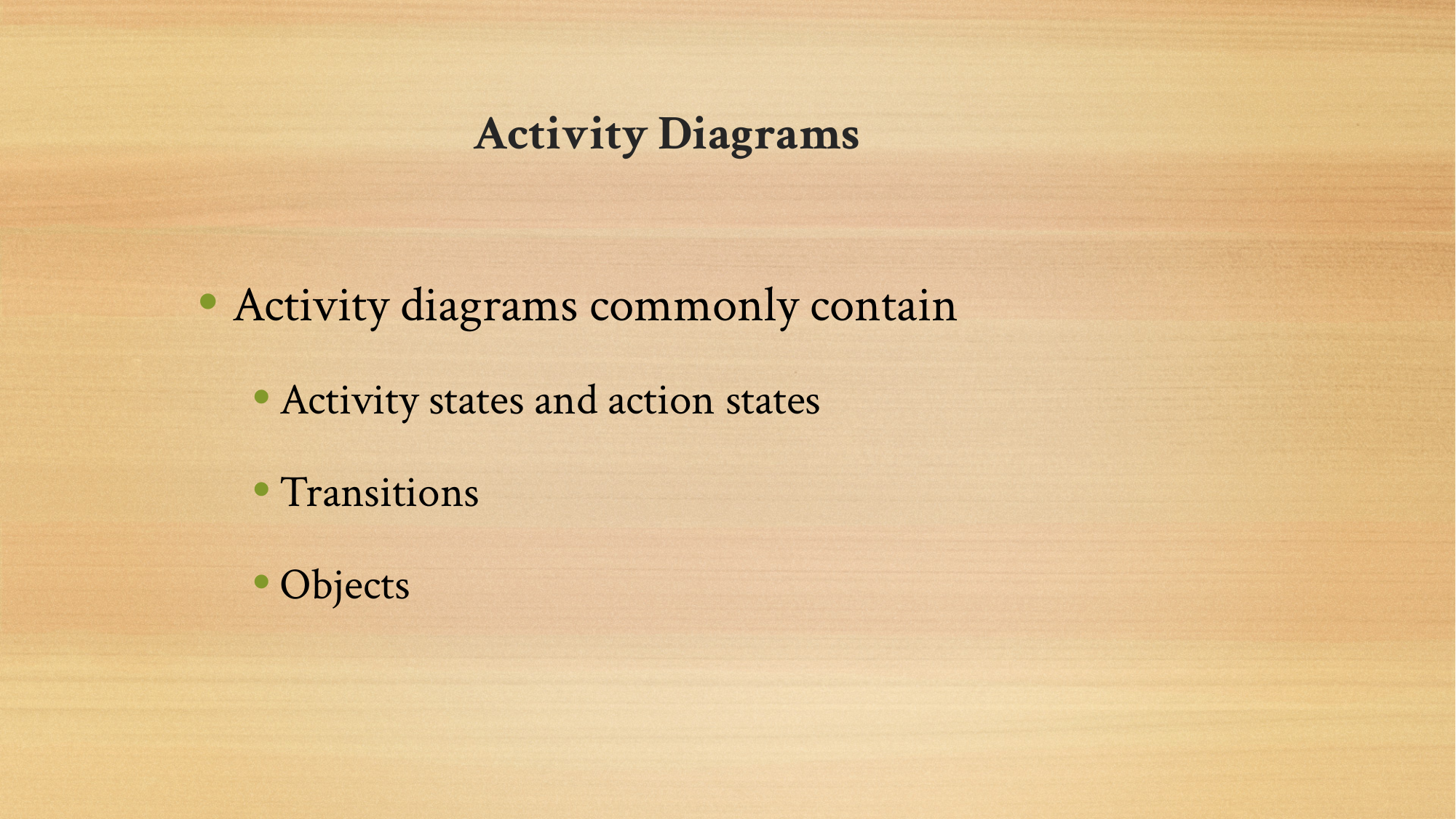

# Activity Diagrams
Activity diagrams commonly contain
Activity states and action states
Transitions
Objects